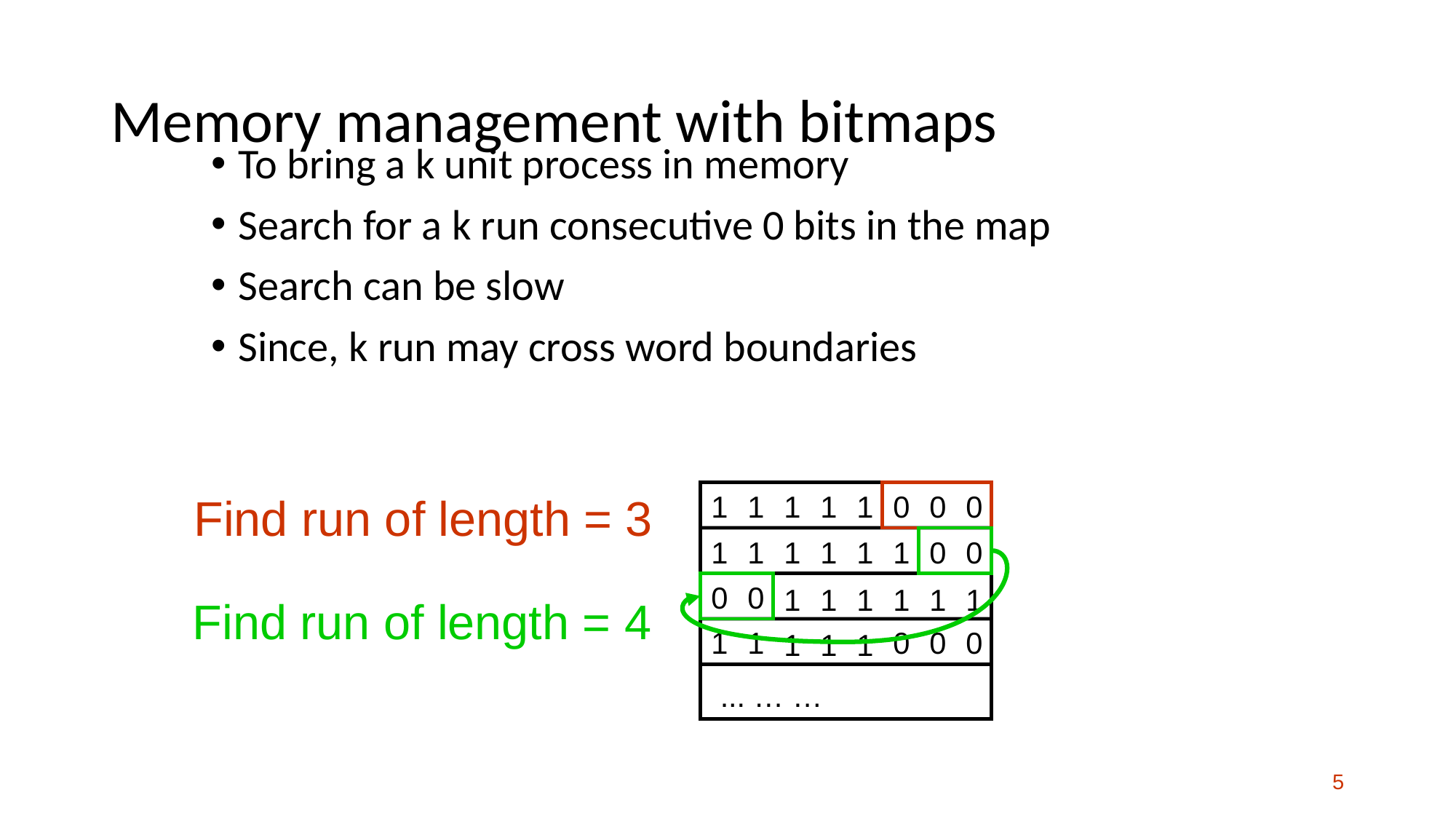

# Memory management with bitmaps
To bring a k unit process in memory
Search for a k run consecutive 0 bits in the map
Search can be slow
Since, k run may cross word boundaries
Find run of length = 3
0
0
0
0
0
0
0
0
0
0
0
0
0
0
0
0
0
0
0
0
0
0
0
0
0
0
0
0
0
0
0
0
... … …
1

1
1
1
1
1
1
1
1
1
1
1
1
1
1
1
1
1
1
1
1
1

Find run of length = 4
5